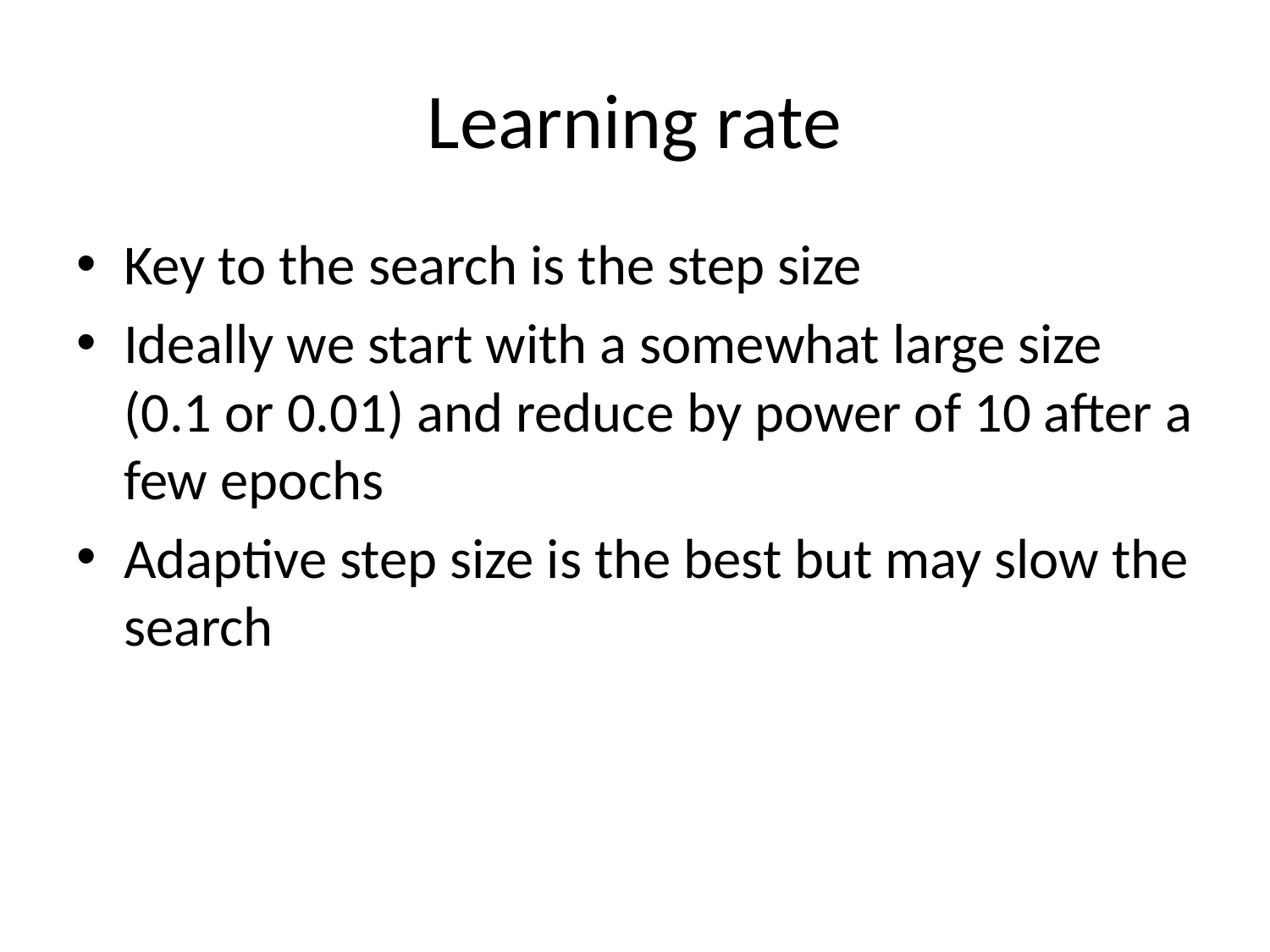

# Learning rate
Key to the search is the step size
Ideally we start with a somewhat large size (0.1 or 0.01) and reduce by power of 10 after a few epochs
Adaptive step size is the best but may slow the search